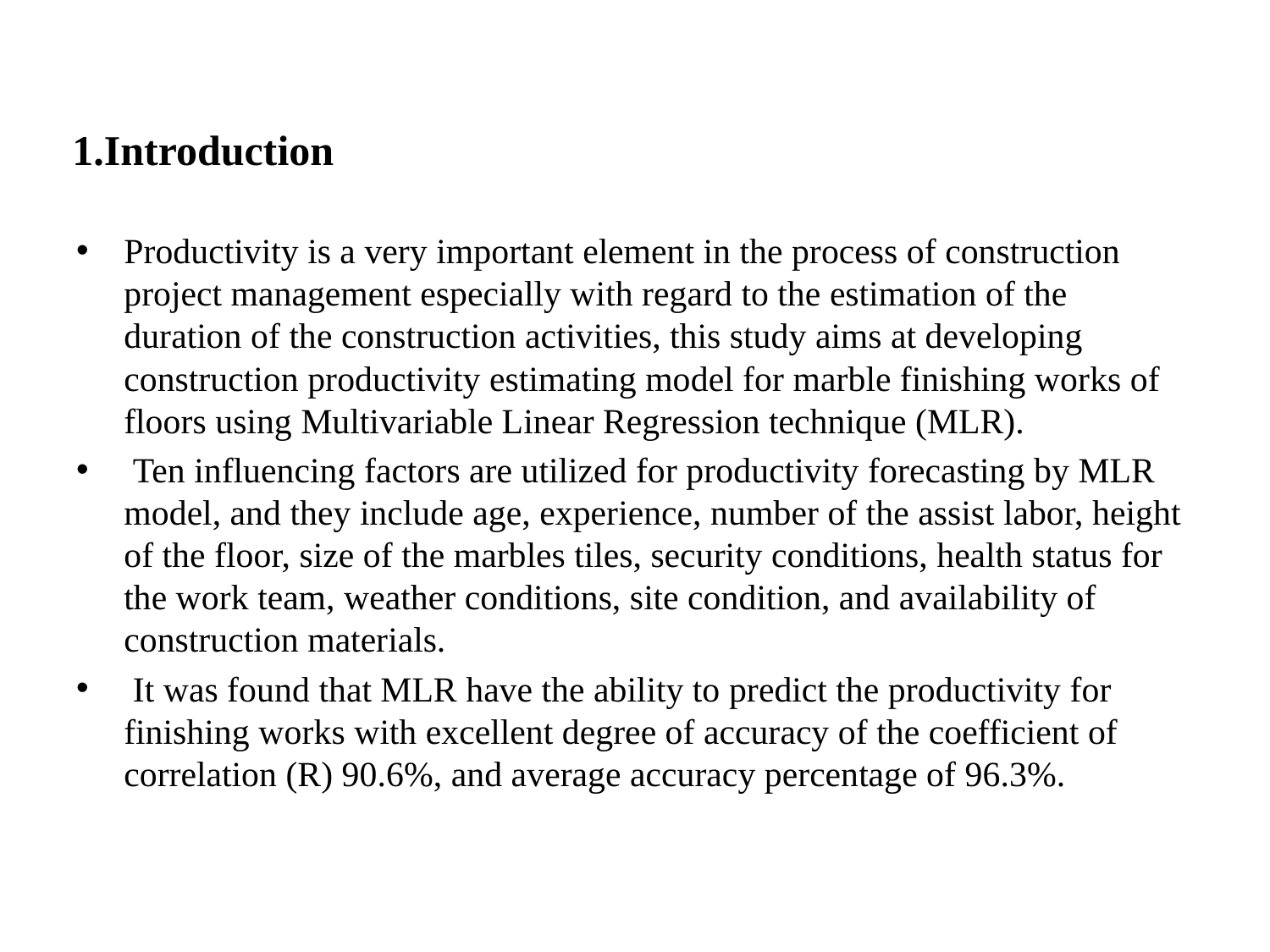

# 1.Introduction
Productivity is a very important element in the process of construction project management especially with regard to the estimation of the duration of the construction activities, this study aims at developing construction productivity estimating model for marble finishing works of floors using Multivariable Linear Regression technique (MLR).
 Ten influencing factors are utilized for productivity forecasting by MLR model, and they include age, experience, number of the assist labor, height of the floor, size of the marbles tiles, security conditions, health status for the work team, weather conditions, site condition, and availability of construction materials.
 It was found that MLR have the ability to predict the productivity for finishing works with excellent degree of accuracy of the coefficient of correlation (R) 90.6%, and average accuracy percentage of 96.3%.